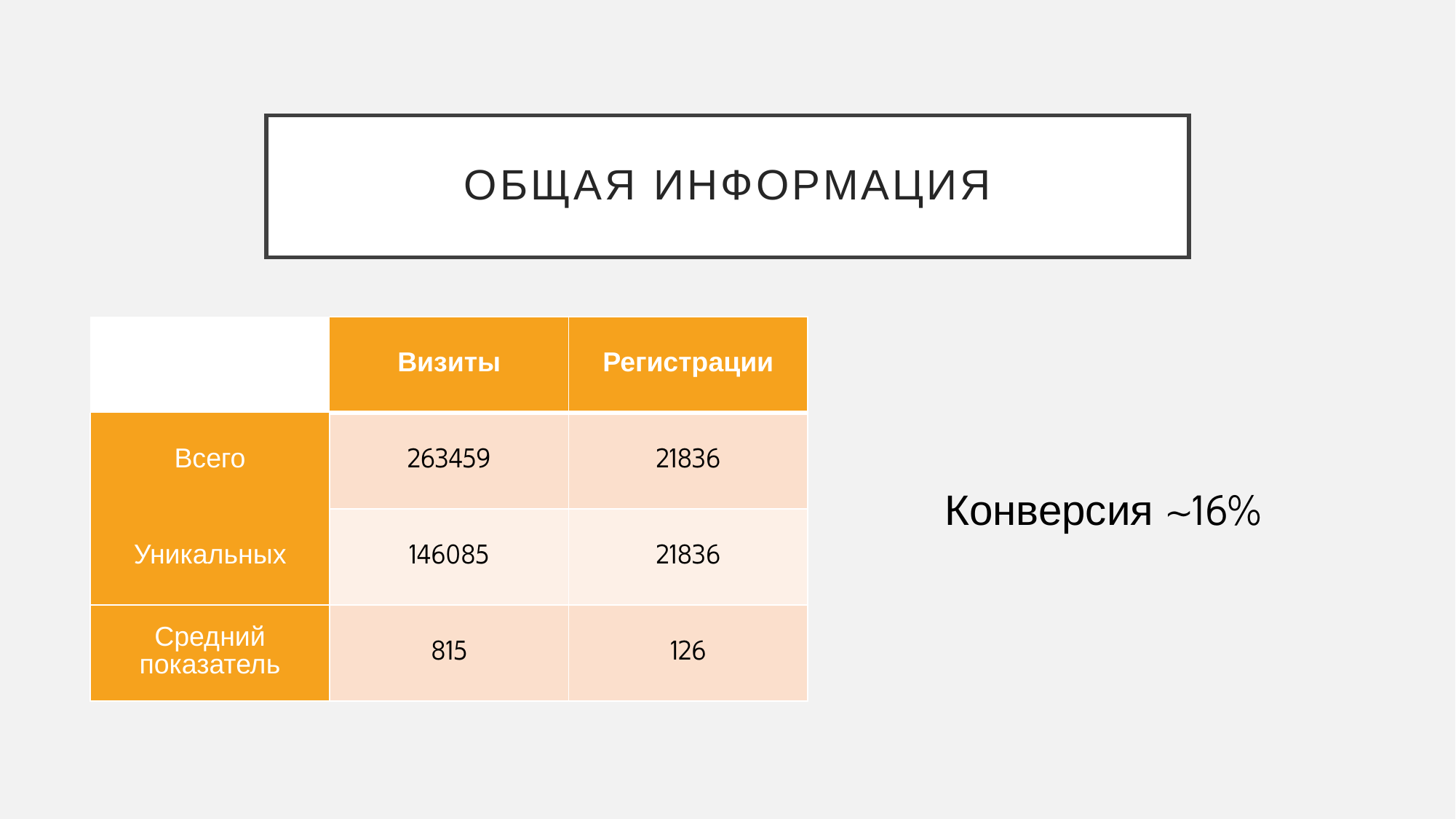

# Общая информация
|  | Визиты | Регистрации |
| --- | --- | --- |
| Всего | 263459 | 21836 |
| Уникальных | 146085 | 21836 |
| Средний показатель | 815 | 126 |
Конверсия ~16%